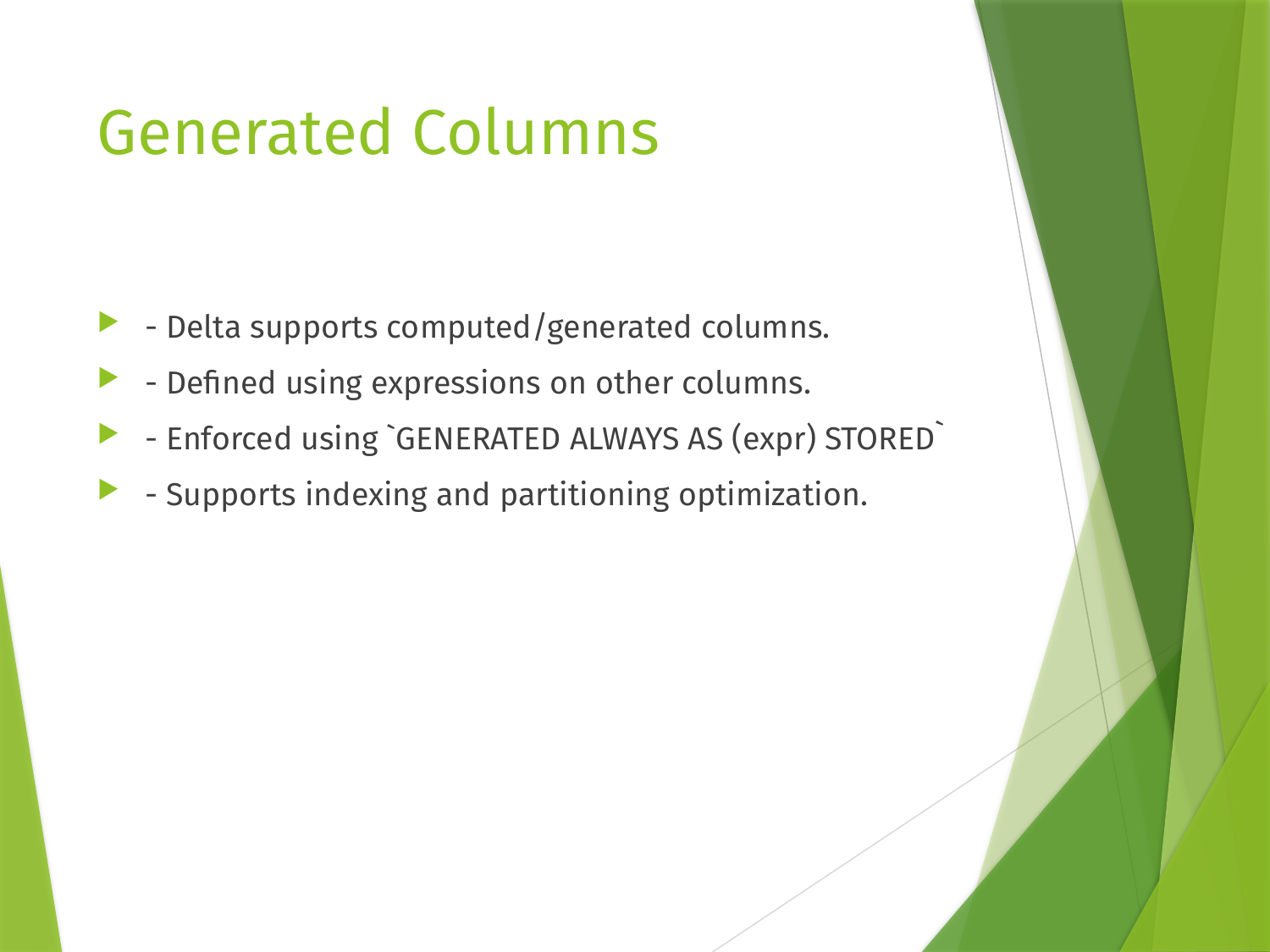

# Generated Columns
- Delta supports computed/generated columns.
- Defined using expressions on other columns.
- Enforced using `GENERATED ALWAYS AS (expr) STORED`
- Supports indexing and partitioning optimization.